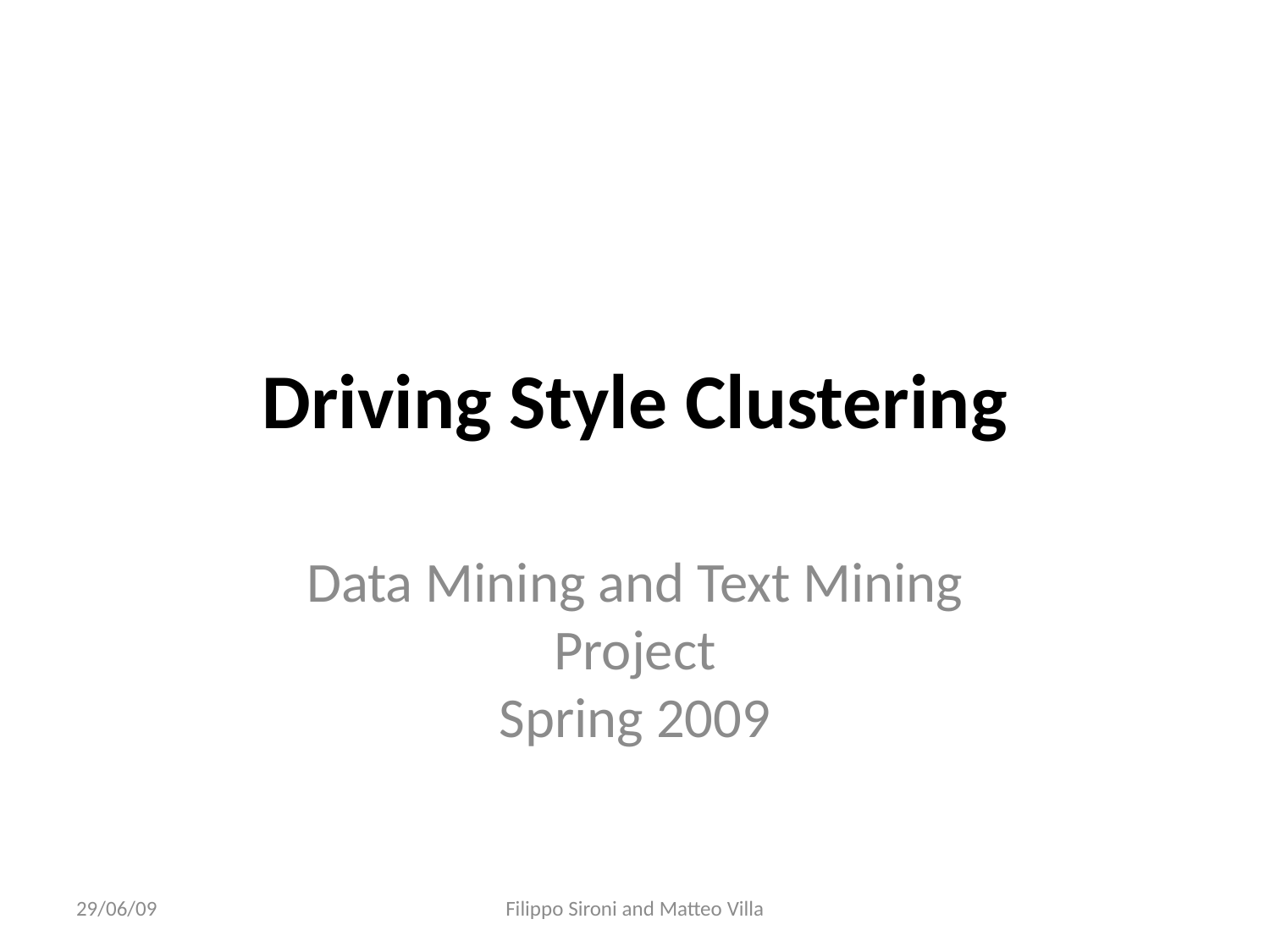

# Driving Style Clustering
Data Mining and Text Mining
Project
Spring 2009
29/06/09
Filippo Sironi and Matteo Villa